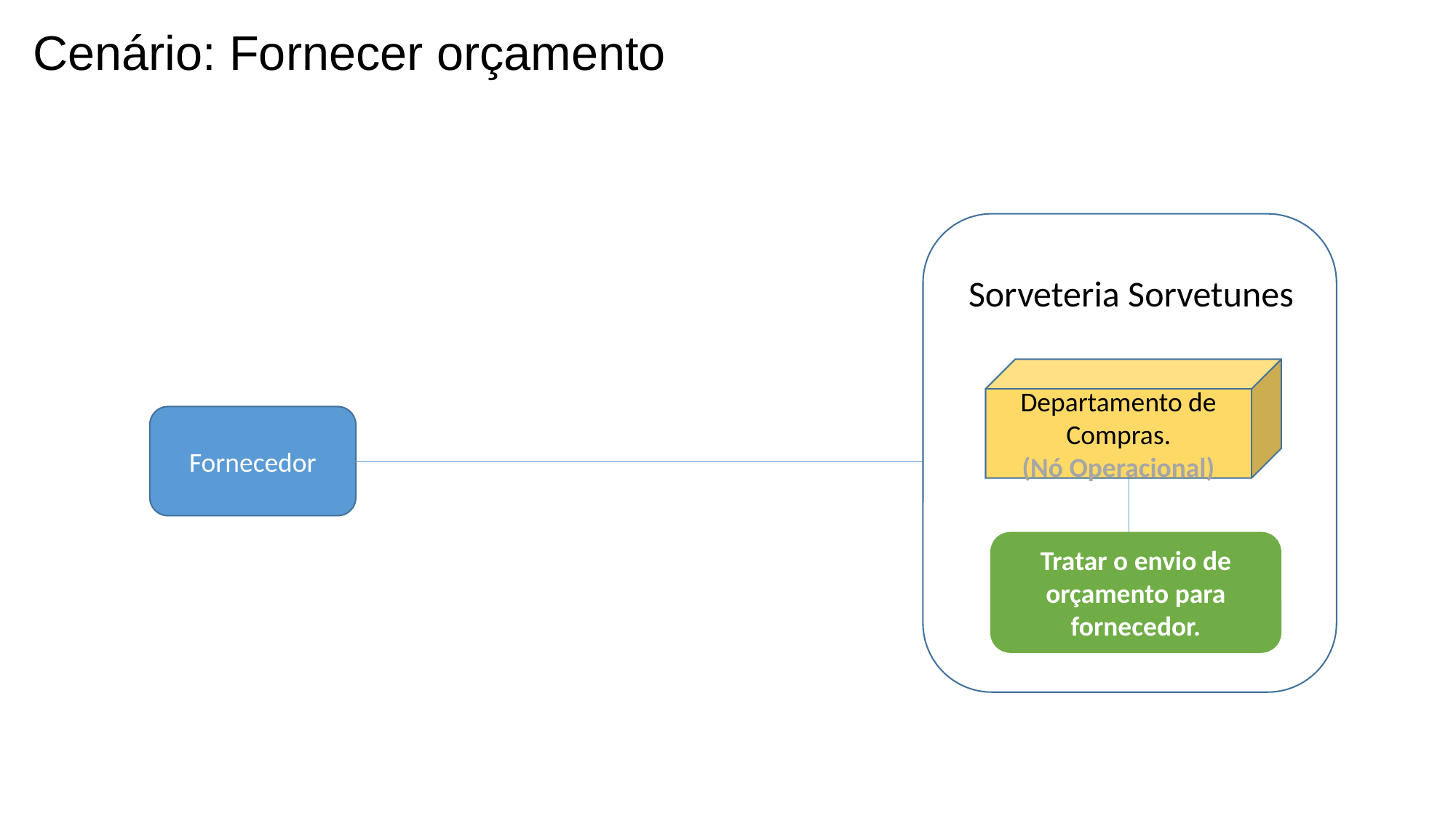

Cenário: Fornecer orçamento

Sorveteria Sorvetunes

Departamento de Compras.
(Nó Operacional)

Fornecedor
Tratar o envio de orçamento para fornecedor.